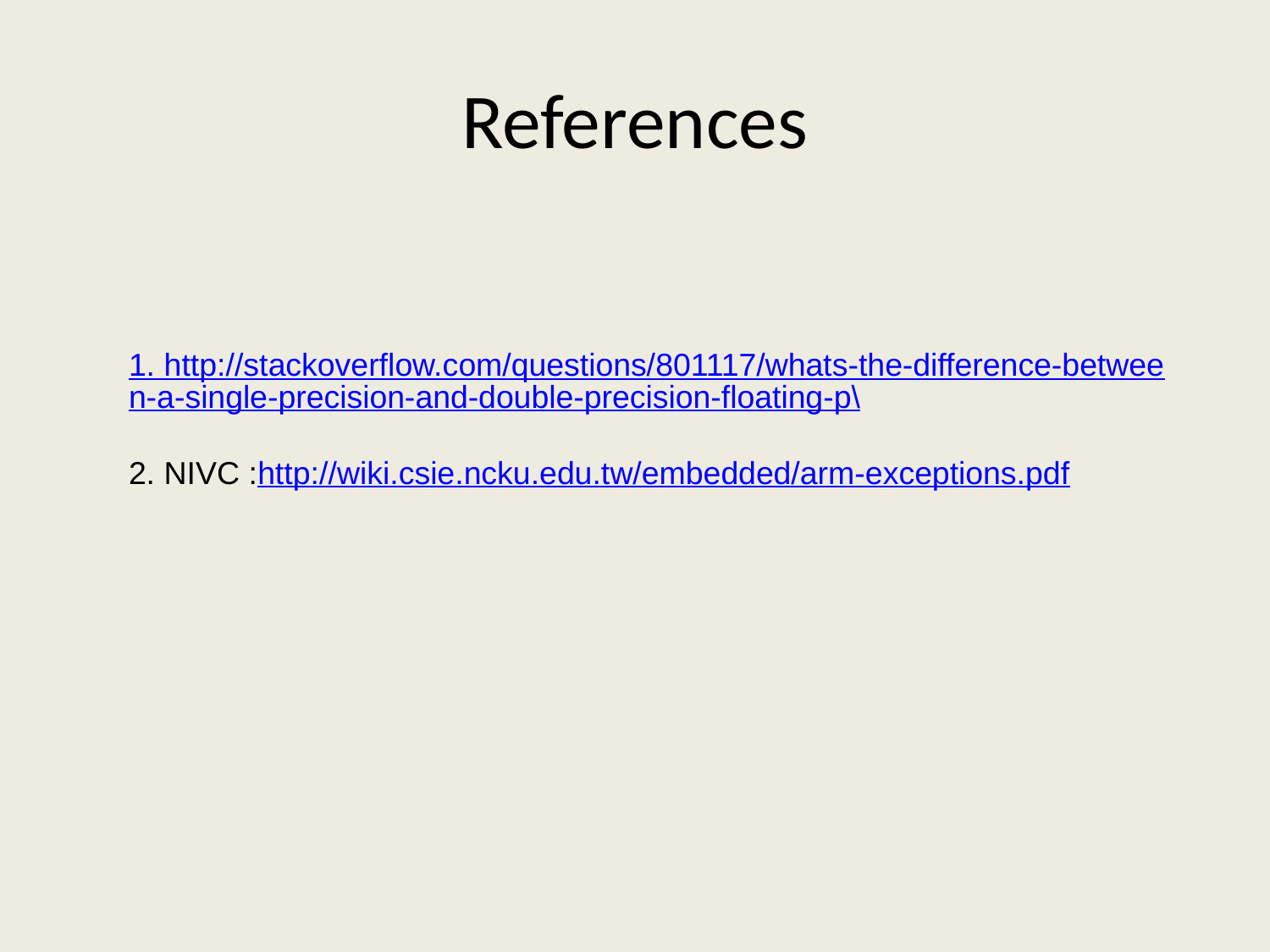

# References
1. http://stackoverflow.com/questions/801117/whats-the-difference-between-a-single-precision-and-double-precision-floating-p\

2. NIVC :http://wiki.csie.ncku.edu.tw/embedded/arm-exceptions.pdf